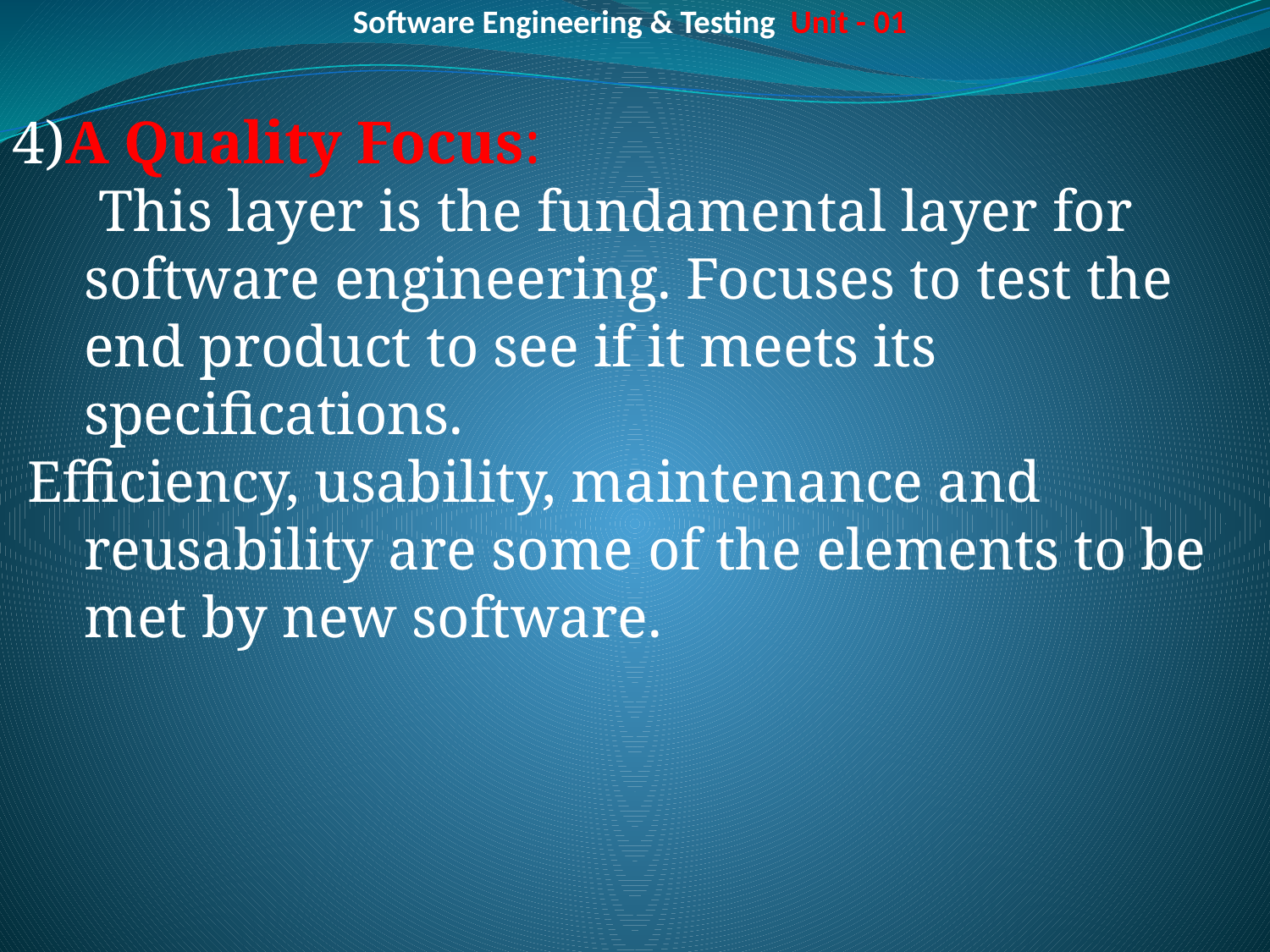

# Software Engineering & Testing  Unit - 01

4)A Quality Focus:
	 This layer is the fundamental layer for software engineering. Focuses to test the end product to see if it meets its specifications.
 Efficiency, usability, maintenance and reusability are some of the elements to be met by new software.